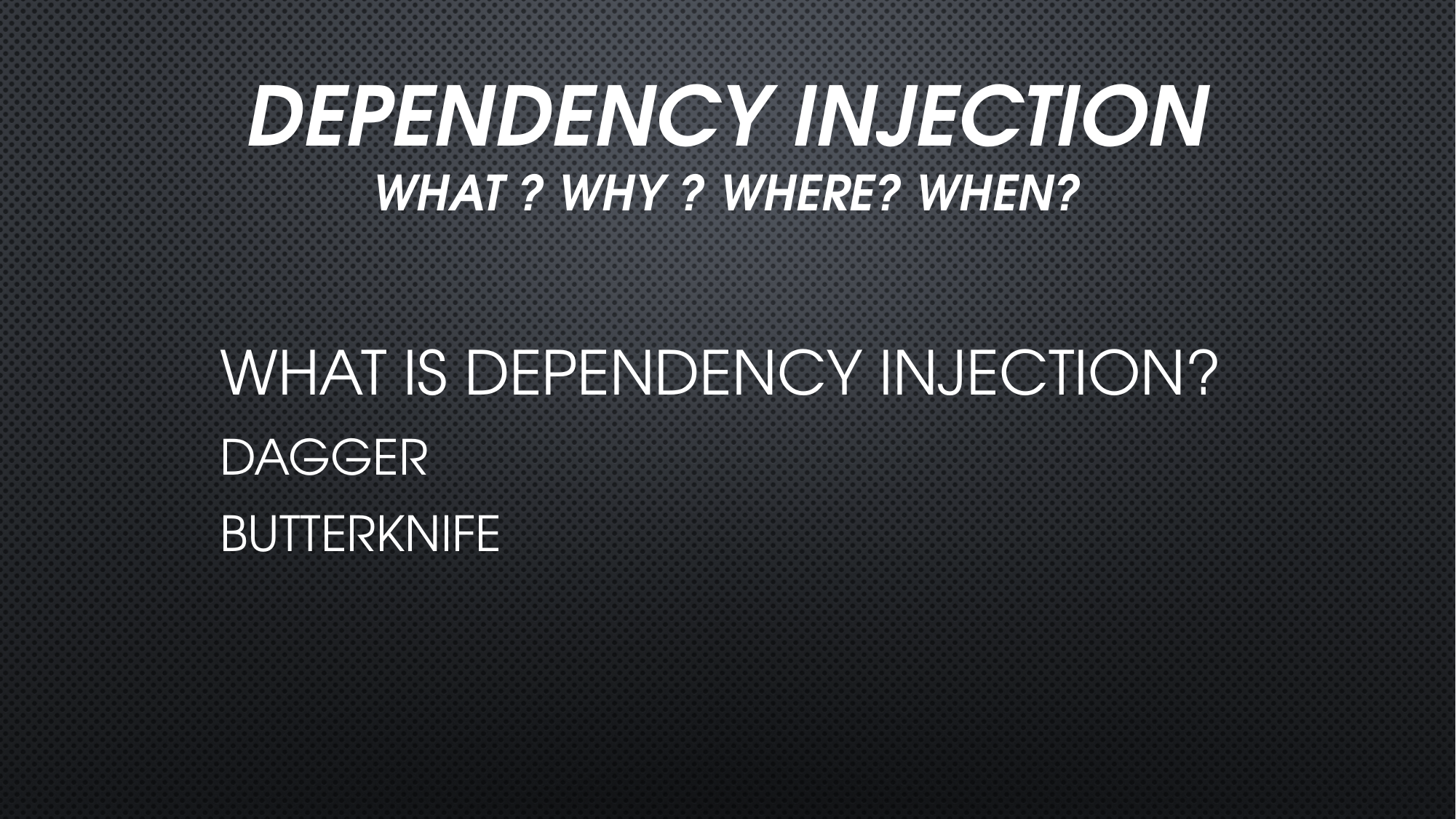

# Dependency Injection What ? Why ? Where? When?
What is Dependency Injection?
Dagger
ButterKnife